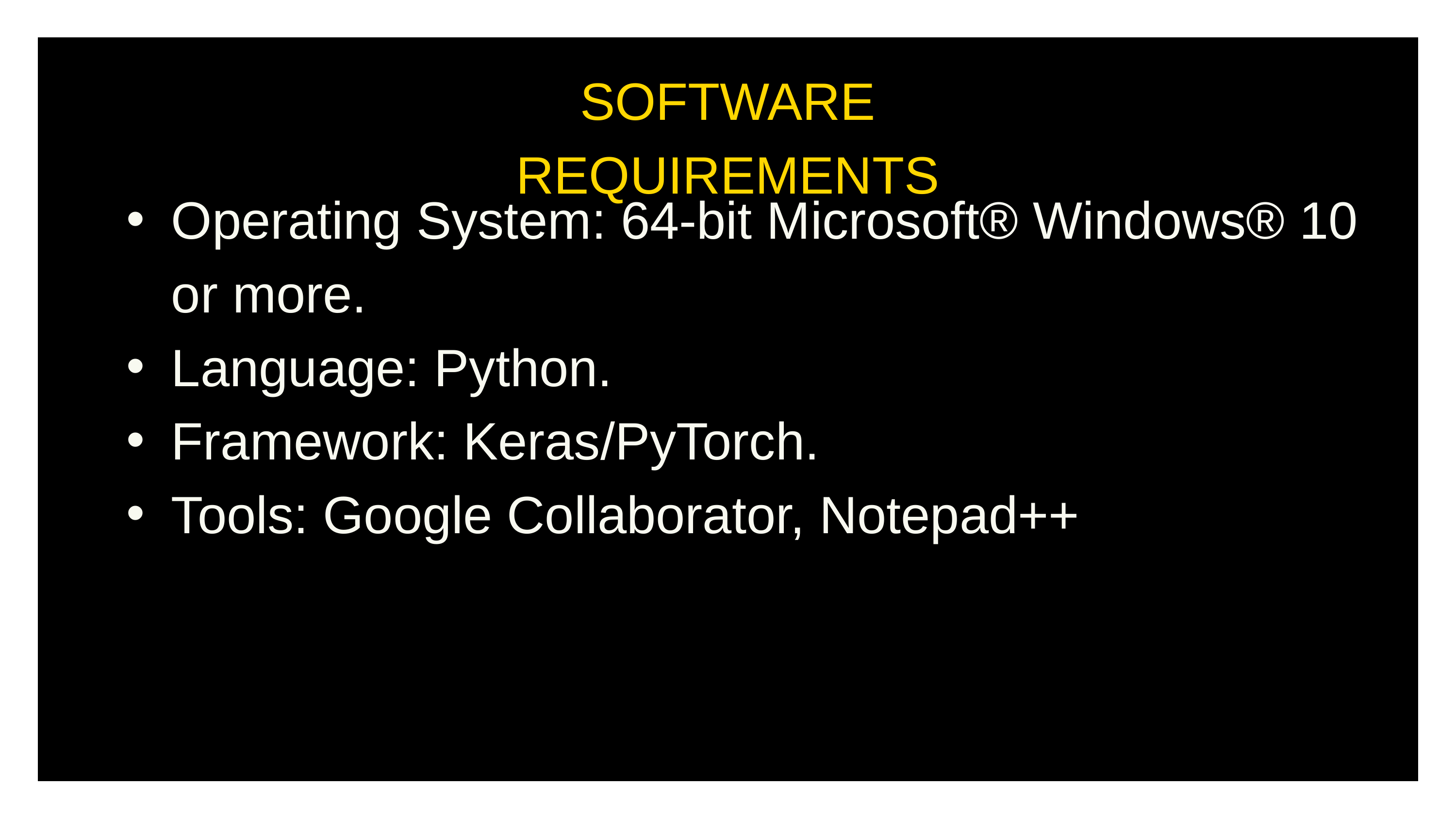

SOFTWARE REQUIREMENTS
Operating System: 64-bit Microsoft® Windows® 10 or more.
Language: Python.
Framework: Keras/PyTorch.
Tools: Google Collaborator, Notepad++